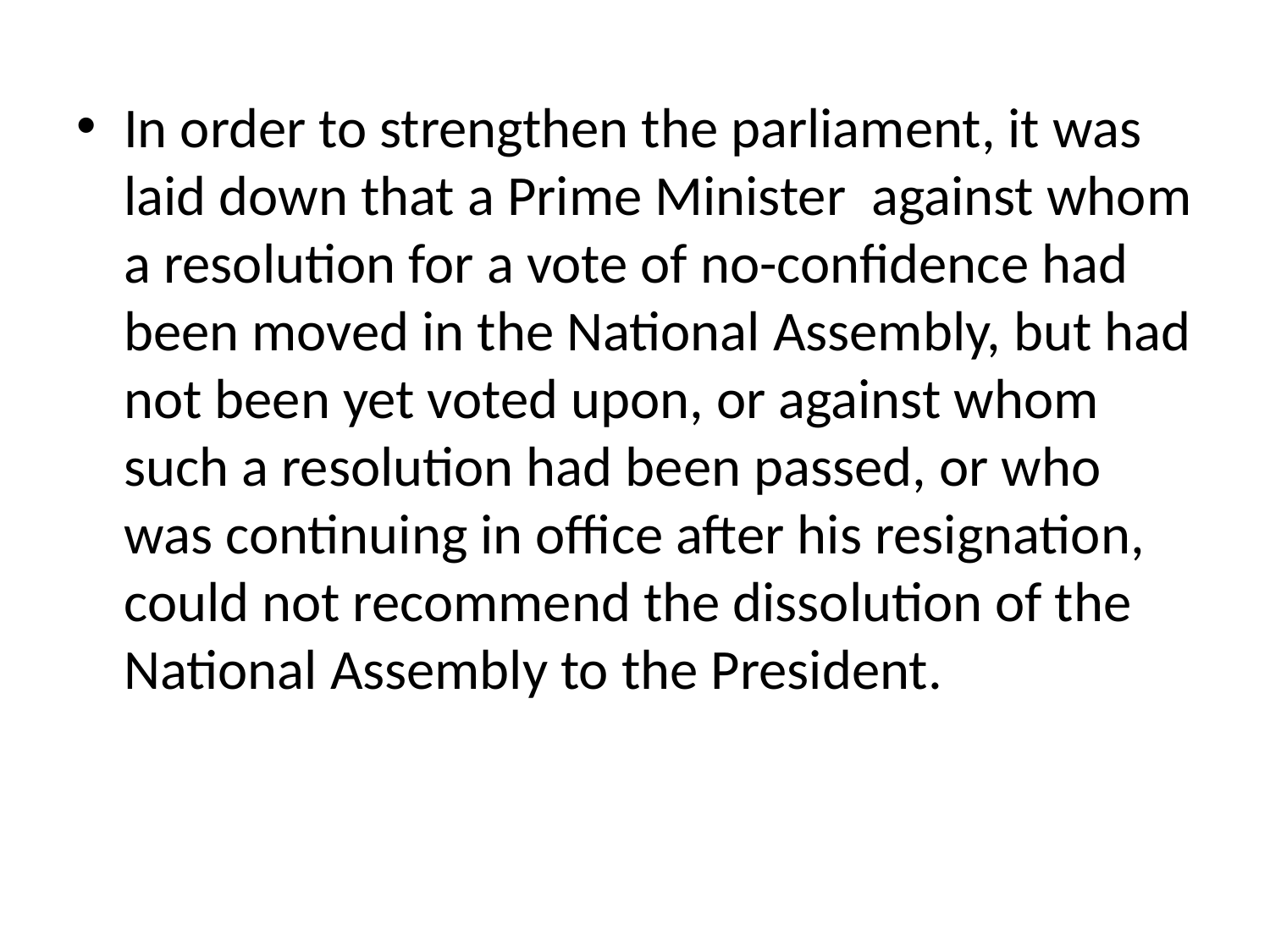

In order to strengthen the parliament, it was laid down that a Prime Minister  against whom a resolution for a vote of no-confidence had been moved in the National Assembly, but had not been yet voted upon, or against whom such a resolution had been passed, or who was continuing in office after his resignation, could not recommend the dissolution of the National Assembly to the President.